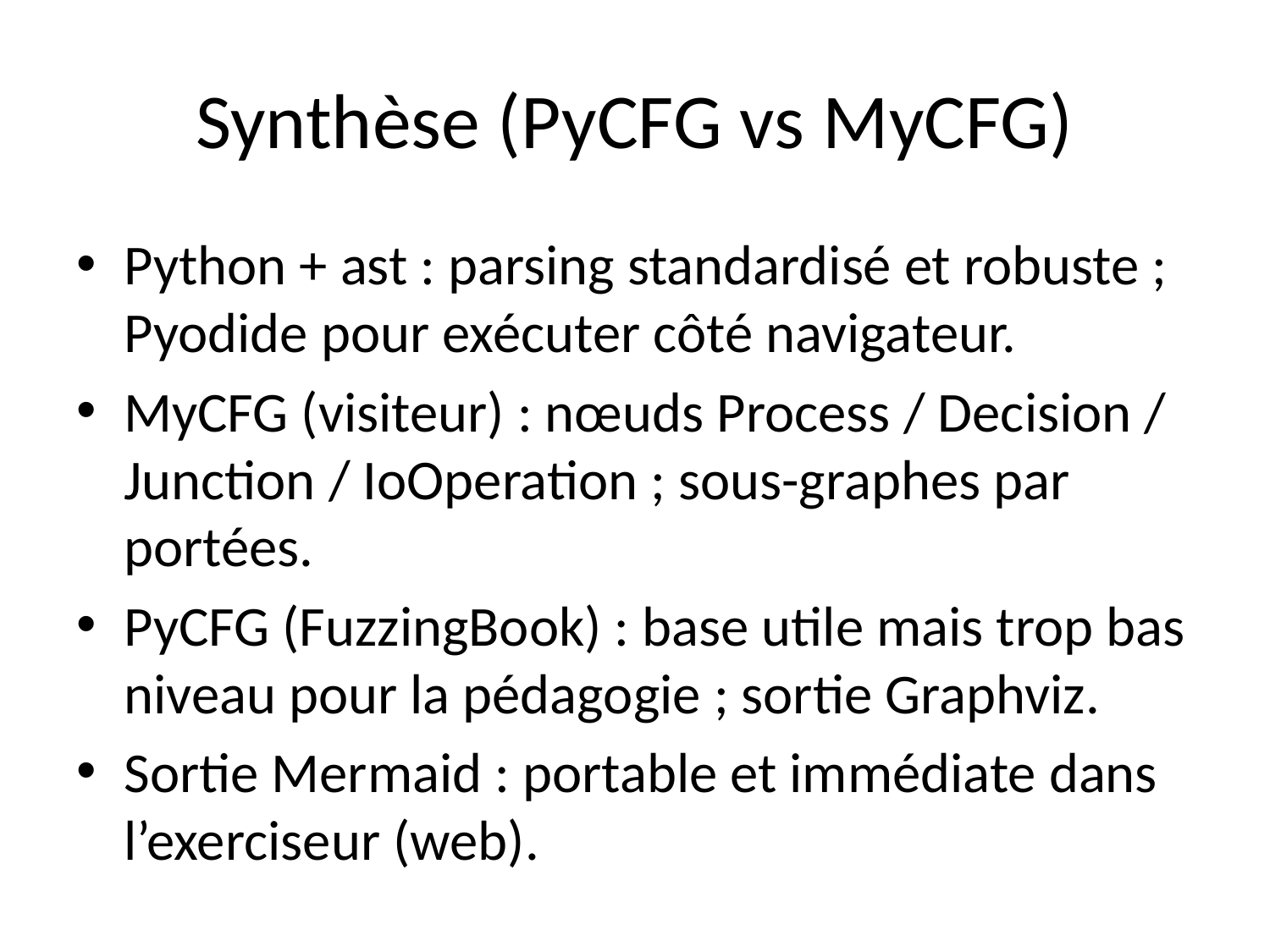

# Synthèse (PyCFG vs MyCFG)
Python + ast : parsing standardisé et robuste ; Pyodide pour exécuter côté navigateur.
MyCFG (visiteur) : nœuds Process / Decision / Junction / IoOperation ; sous-graphes par portées.
PyCFG (FuzzingBook) : base utile mais trop bas niveau pour la pédagogie ; sortie Graphviz.
Sortie Mermaid : portable et immédiate dans l’exerciseur (web).